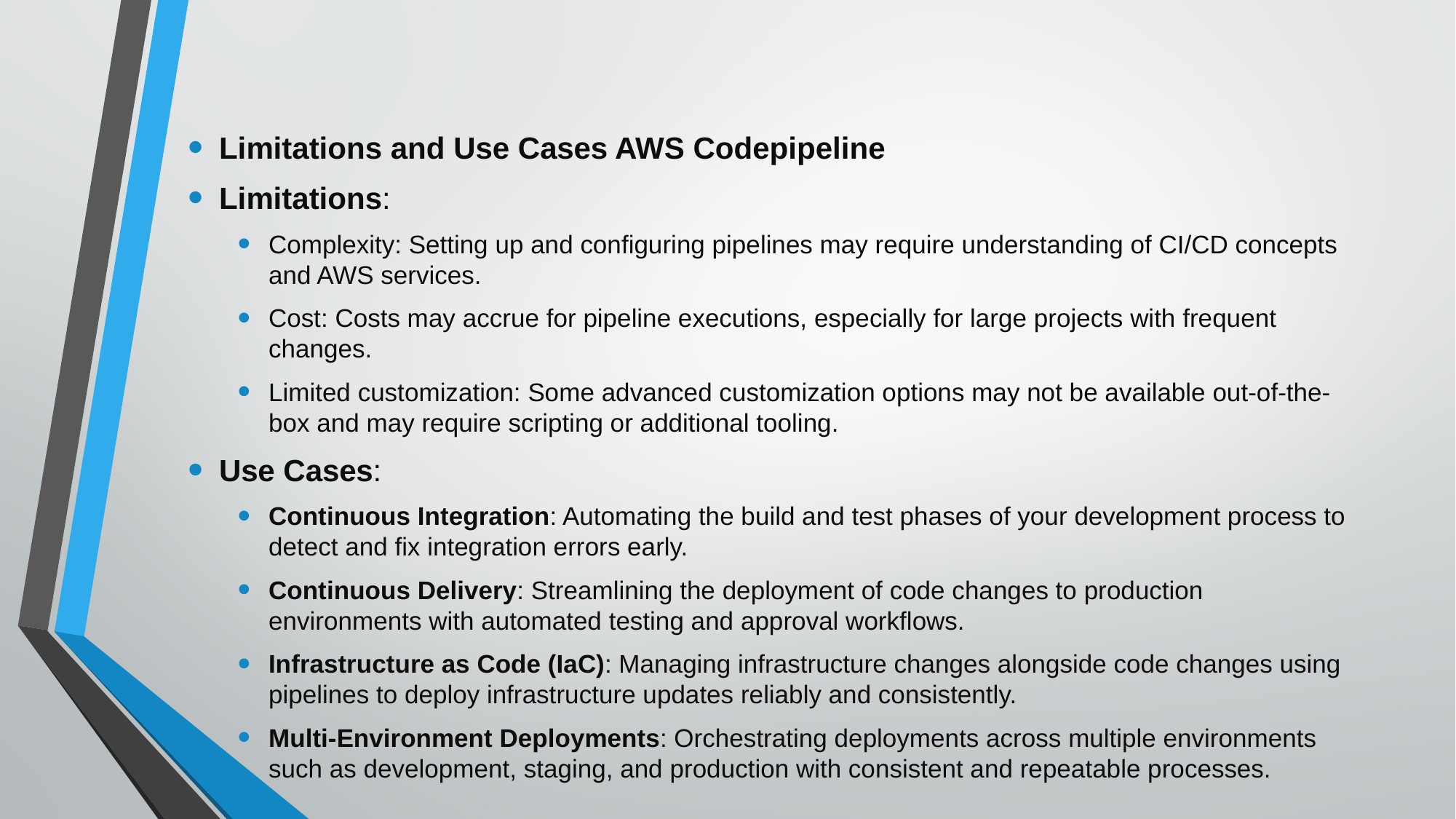

#
Limitations and Use Cases AWS Codepipeline
Limitations:
Complexity: Setting up and configuring pipelines may require understanding of CI/CD concepts and AWS services.
Cost: Costs may accrue for pipeline executions, especially for large projects with frequent changes.
Limited customization: Some advanced customization options may not be available out-of-the-box and may require scripting or additional tooling.
Use Cases:
Continuous Integration: Automating the build and test phases of your development process to detect and fix integration errors early.
Continuous Delivery: Streamlining the deployment of code changes to production environments with automated testing and approval workflows.
Infrastructure as Code (IaC): Managing infrastructure changes alongside code changes using pipelines to deploy infrastructure updates reliably and consistently.
Multi-Environment Deployments: Orchestrating deployments across multiple environments such as development, staging, and production with consistent and repeatable processes.